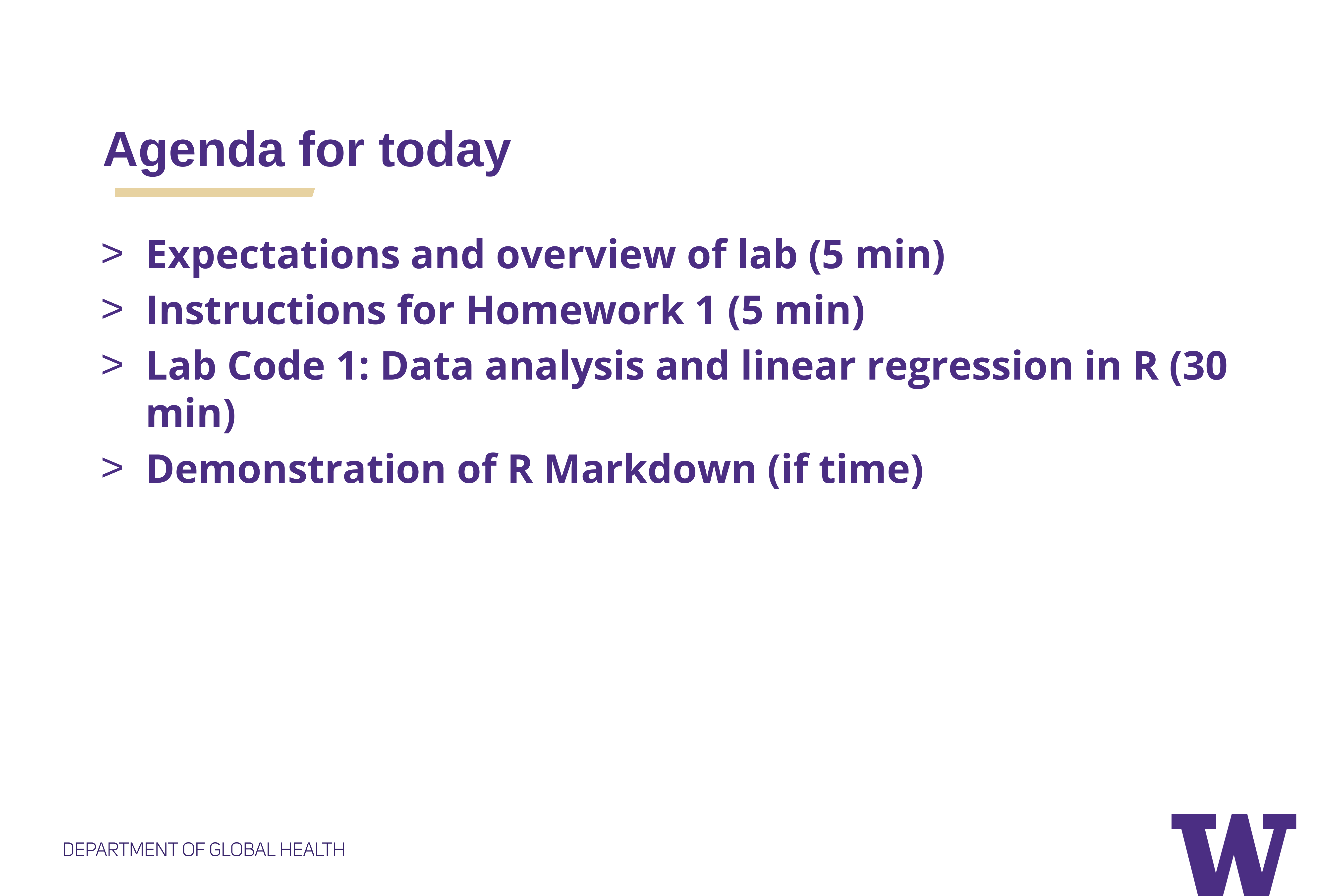

# Agenda for today
Expectations and overview of lab (5 min)
Instructions for Homework 1 (5 min)
Lab Code 1: Data analysis and linear regression in R (30 min)
Demonstration of R Markdown (if time)